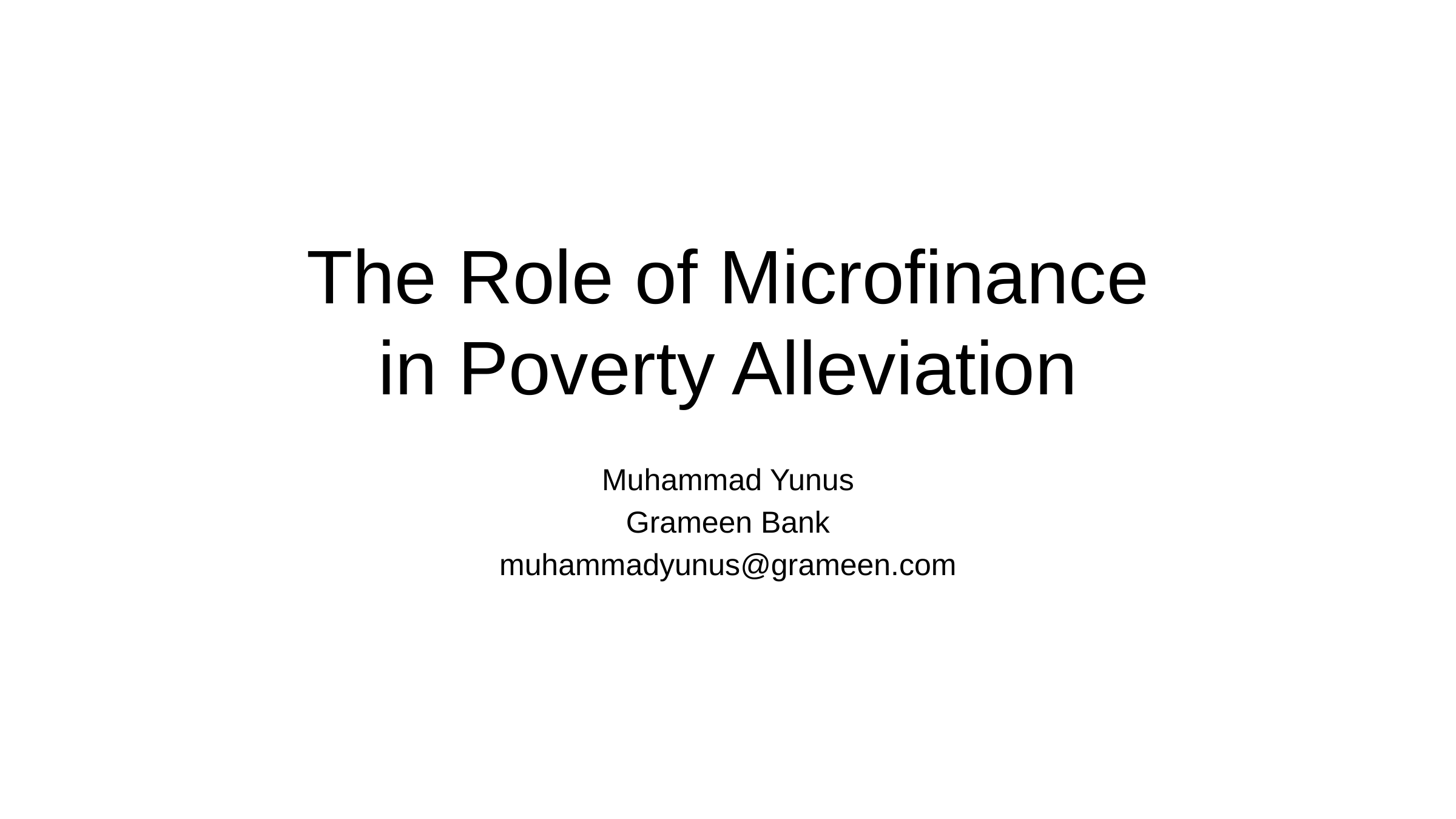

# The Role of Microfinance in Poverty Alleviation
Muhammad Yunus
Grameen Bank
muhammadyunus@grameen.com